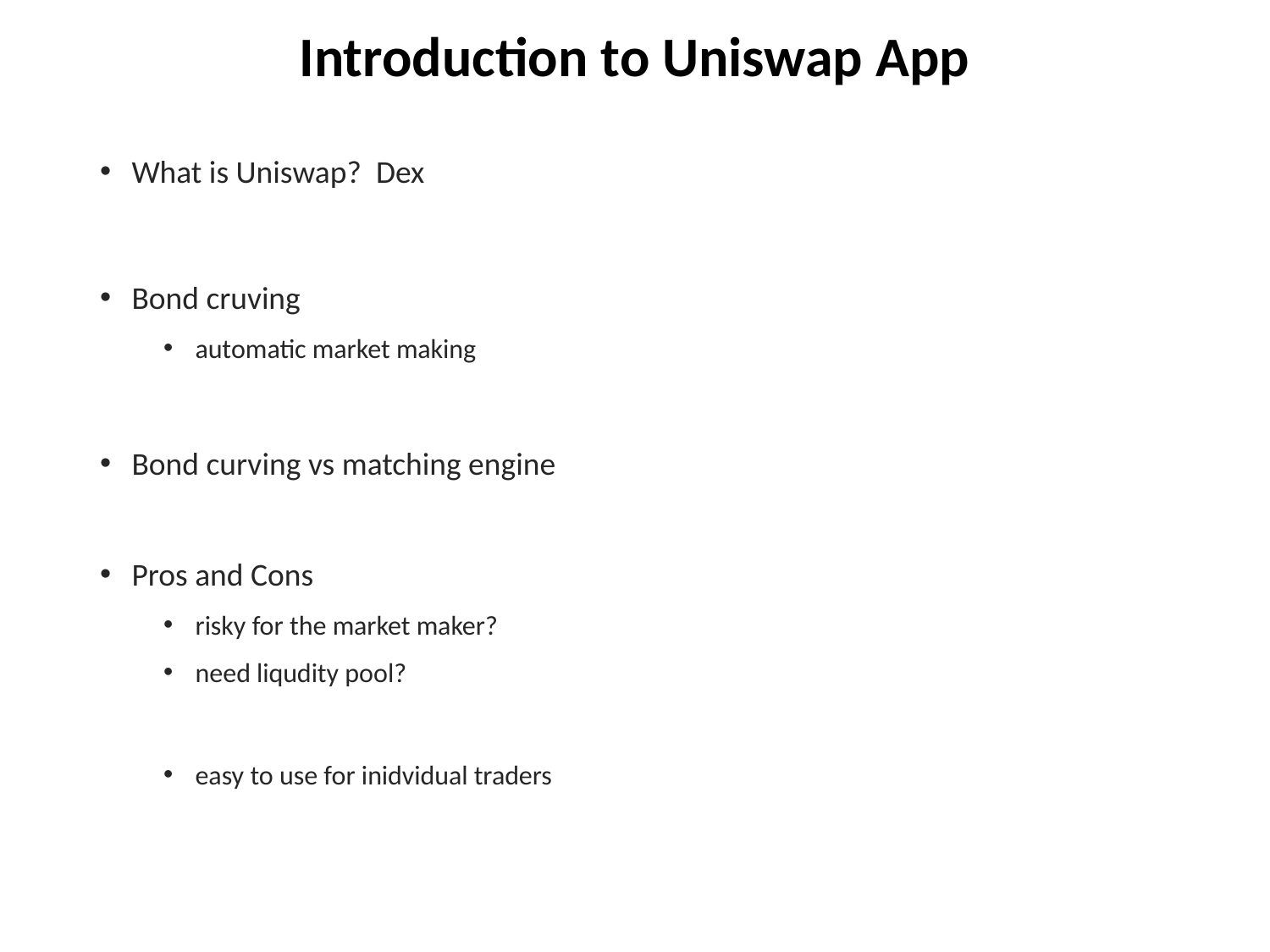

# Introduction to Uniswap App
What is Uniswap?  Dex

Bond cruving
automatic market making

Bond curving vs matching engine

Pros and Cons
risky for the market maker?
need liqudity pool?

easy to use for inidvidual traders